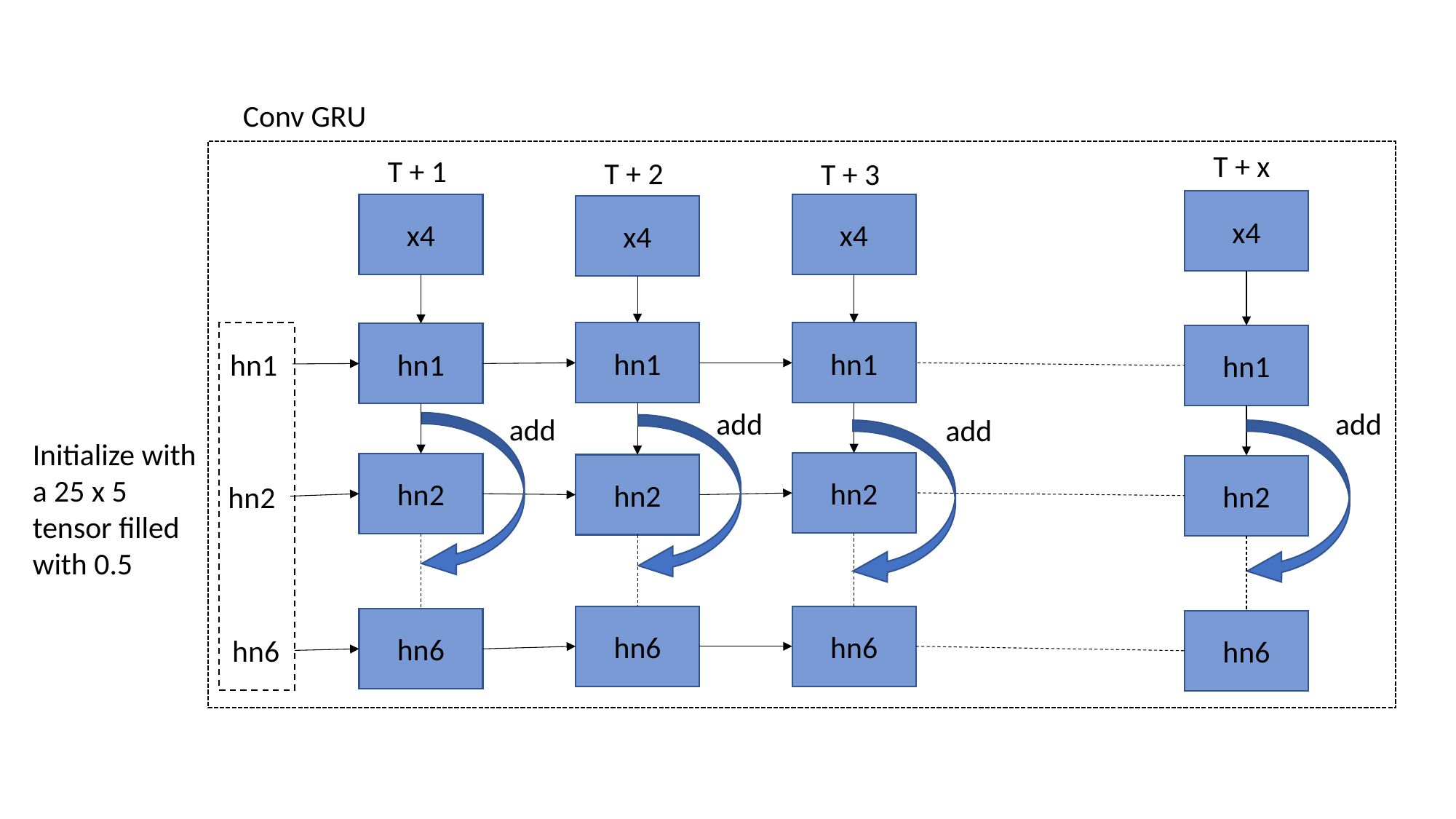

Conv GRU

T + x
T + 1
T + 2
T + 3
x4
x4
x4
x4

hn1
hn1
hn1
hn1
hn1
add
add
add
add

Initialize with a 25 x 5 tensor filled with 0.5
hn2
hn2
hn2
hn2
hn2
hn6
hn6
hn6
hn6
hn6